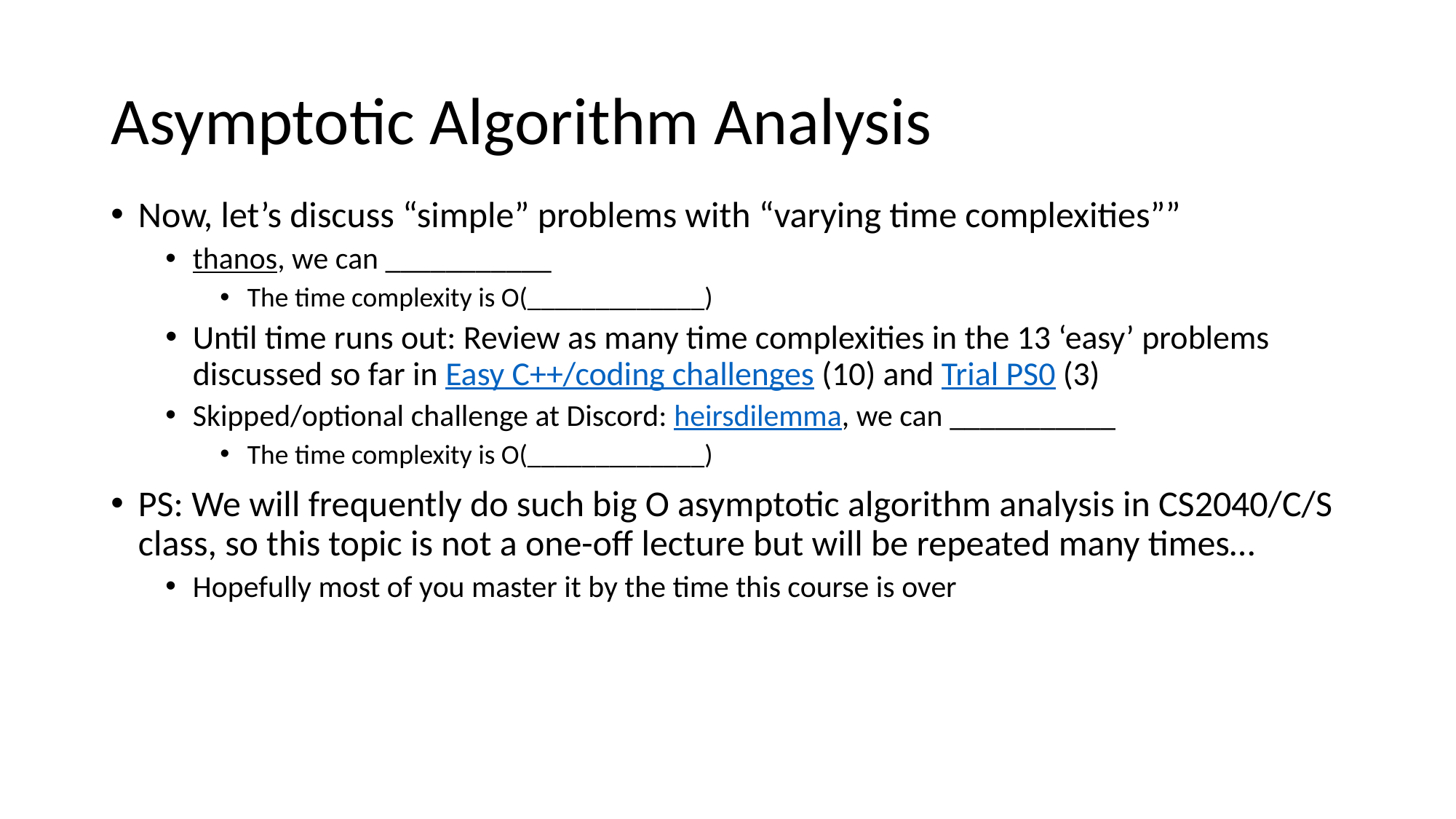

# Asymptotic Algorithm Analysis
Now, let’s discuss “simple” problems with “varying time complexities””
thanos, we can ___________
The time complexity is O(_____________)
Until time runs out: Review as many time complexities in the 13 ‘easy’ problems discussed so far in Easy C++/coding challenges (10) and Trial PS0 (3)
Skipped/optional challenge at Discord: heirsdilemma, we can ___________
The time complexity is O(_____________)
PS: We will frequently do such big O asymptotic algorithm analysis in CS2040/C/S class, so this topic is not a one-off lecture but will be repeated many times…
Hopefully most of you master it by the time this course is over